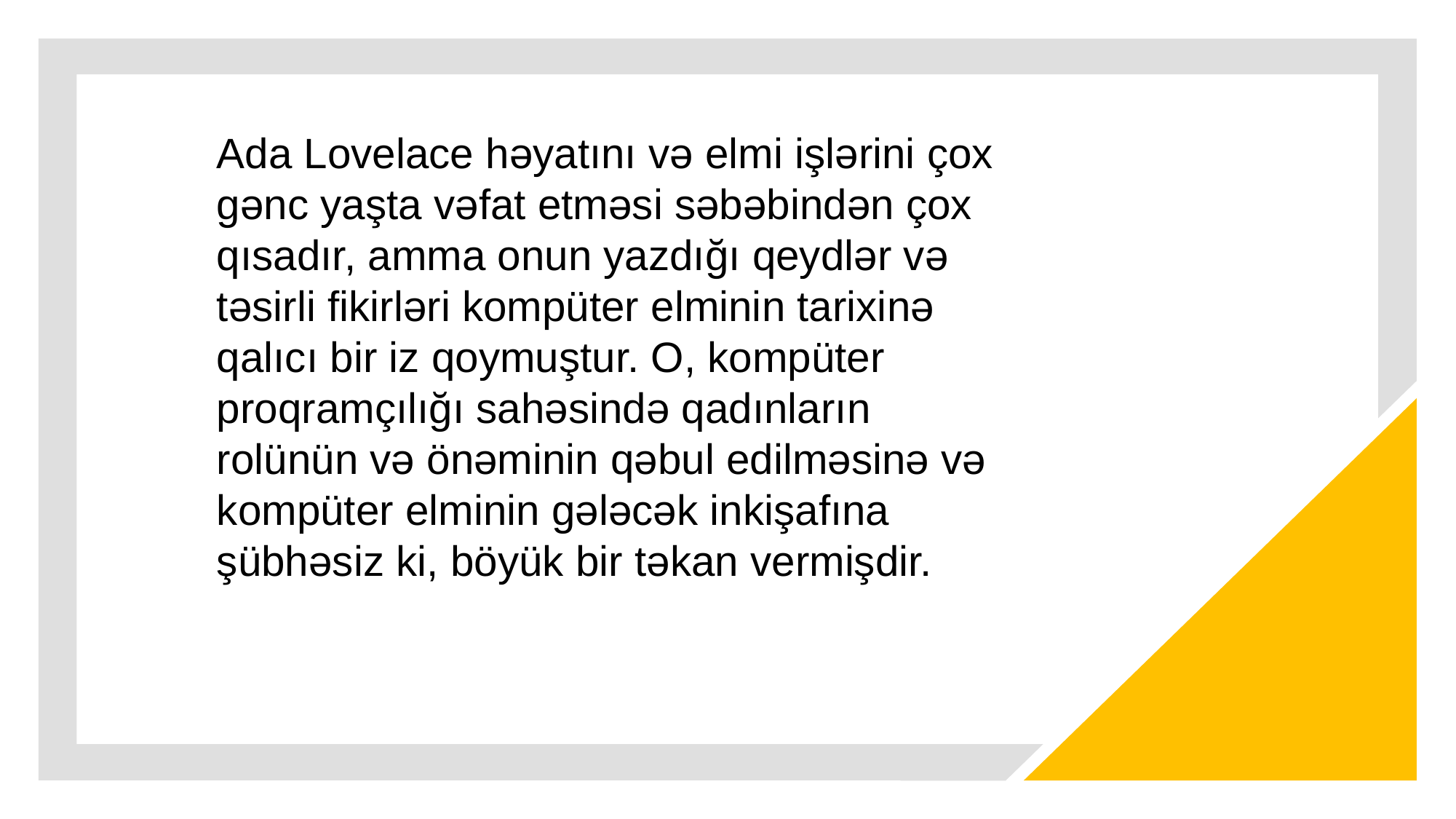

Ada Lovelace həyatını və elmi işlərini çox gənc yaşta vəfat etməsi səbəbindən çox qısadır, amma onun yazdığı qeydlər və təsirli fikirləri kompüter elminin tarixinə qalıcı bir iz qoymuştur. O, kompüter proqramçılığı sahəsində qadınların rolünün və önəminin qəbul edilməsinə və kompüter elminin gələcək inkişafına şübhəsiz ki, böyük bir təkan vermişdir.